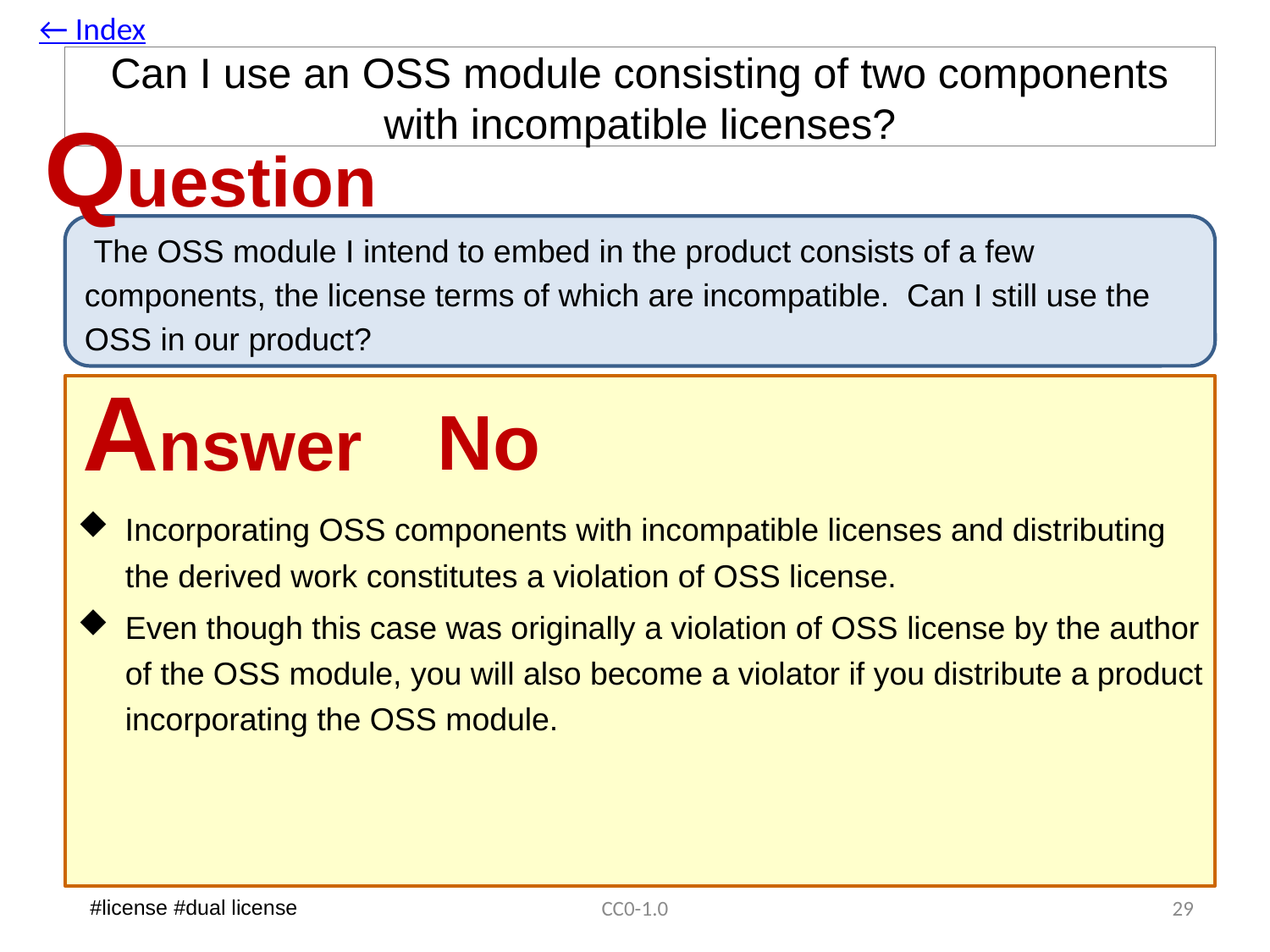

← Index
# Can I use an OSS module consisting of two components with incompatible licenses?
Question
 The OSS module I intend to embed in the product consists of a few components, the license terms of which are incompatible.  Can I still use the OSS in our product?
Answer

No
Incorporating OSS components with incompatible licenses and distributing the derived work constitutes a violation of OSS license.
Even though this case was originally a violation of OSS license by the author of the OSS module, you will also become a violator if you distribute a product incorporating the OSS module.

CC0-1.0
29
#license #dual license